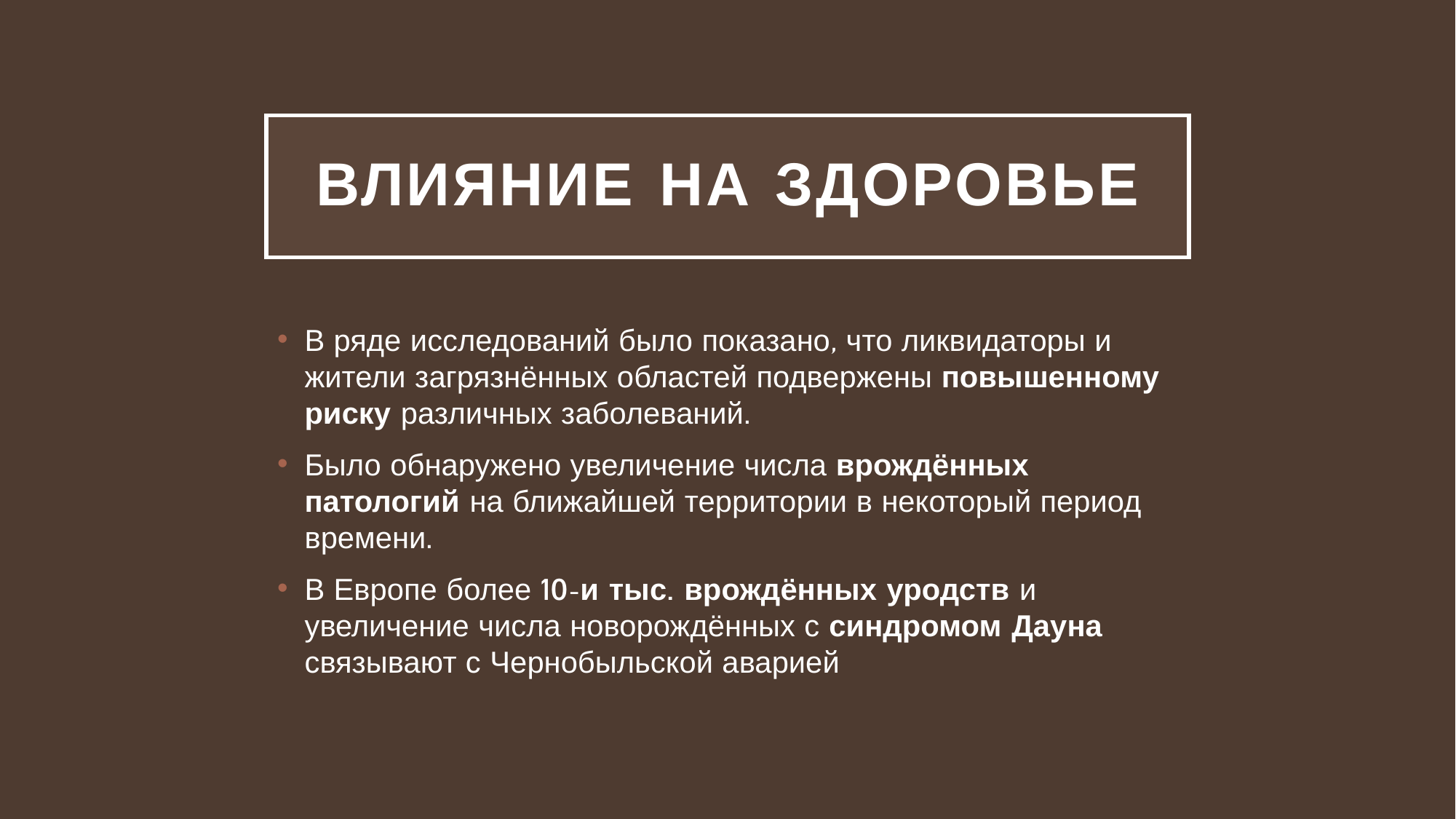

# Влияние на здоровье
В ряде исследований было показано, что ликвидаторы и жители загрязнённых областей подвержены повышенному риску различных заболеваний.
Было обнаружено увеличение числа врождённых патологий на ближайшей территории в некоторый период времени.
В Европе более 10-и тыс. врождённых уродств и увеличение числа новорождённых с синдромом Дауна связывают с Чернобыльской аварией